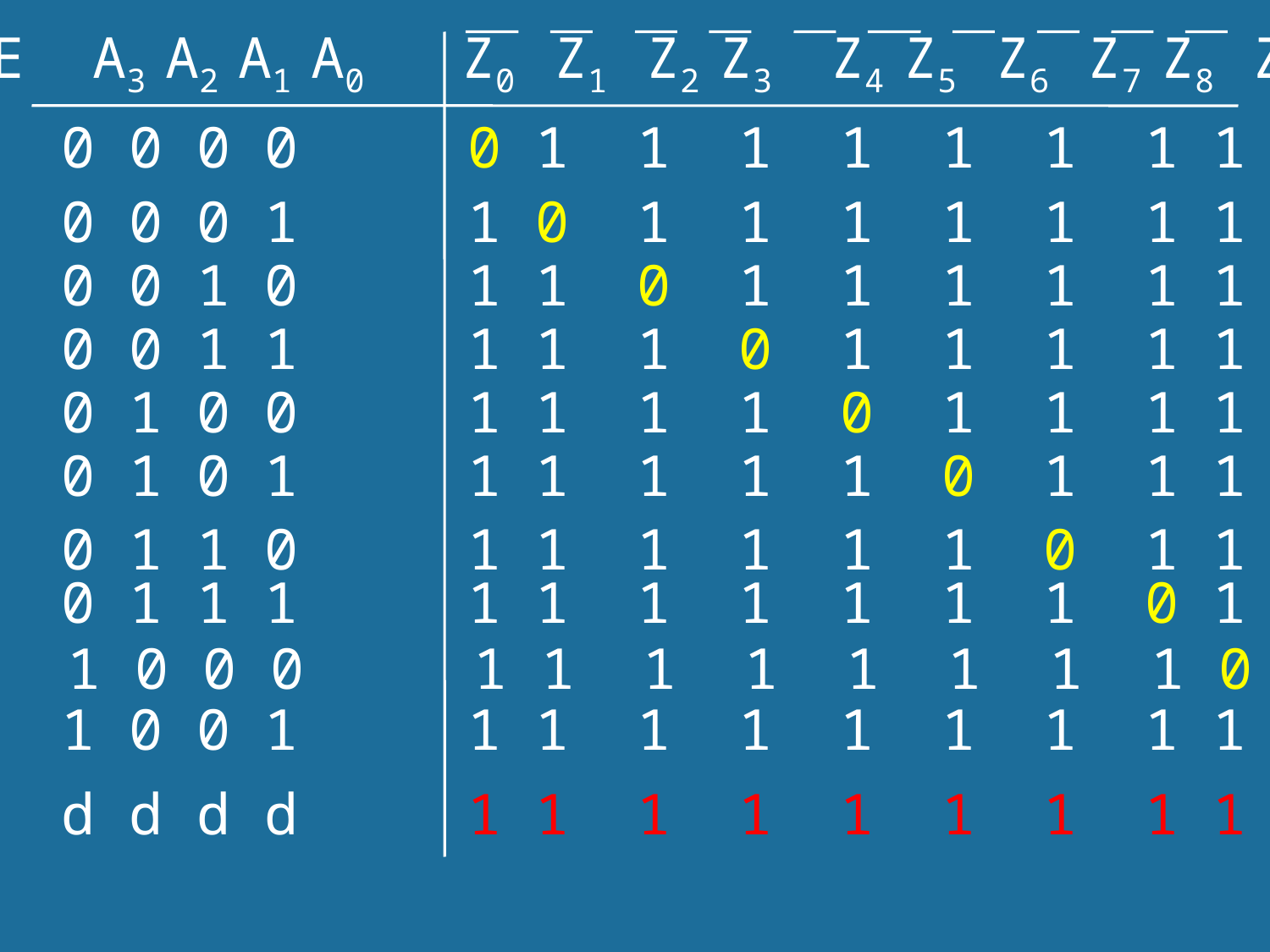

E  A3 A2 A1 A0     Z0  Z1  Z2 Z3   Z4 Z5  Z6  Z7 Z8  Z9

1   0 0 0 0     0 1  1  1  1  1  1  1 1  1
1   0 0 0 1     1 0  1  1  1  1  1  1 1  1
1   0 0 1 0     1 1  0  1  1  1  1  1 1  1
1   0 0 1 1     1 1  1  0  1  1  1  1 1  1
1   0 1 0 0     1 1  1  1  0  1  1  1 1  1
1   0 1 0 1     1 1  1  1  1  0  1  1 1  1
1   0 1 1 0     1 1  1  1  1  1  0  1 1  1
1   0 1 1 1     1 1  1  1  1  1  1  0 1  1
1   1 0 0 0     1 1  1  1  1  1  1  1 0  1
1   1 0 0 1     1 1  1  1  1  1  1  1 1  0
0   d d d d     1 1  1  1  1  1  1  1 1  1
153